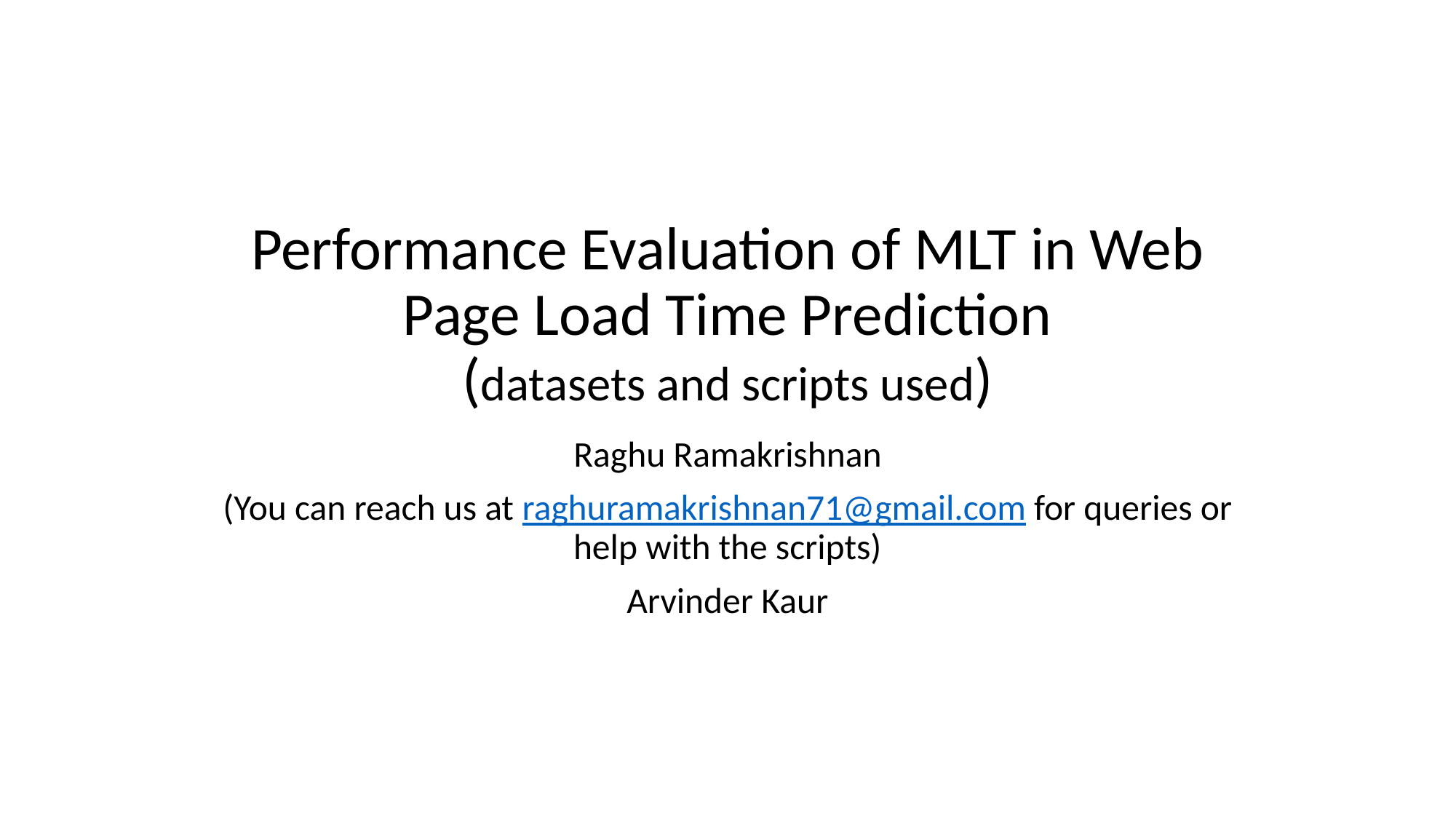

# Performance Evaluation of MLT in Web Page Load Time Prediction (datasets and scripts used)
Raghu Ramakrishnan
(You can reach us at raghuramakrishnan71@gmail.com for queries or help with the scripts)
Arvinder Kaur